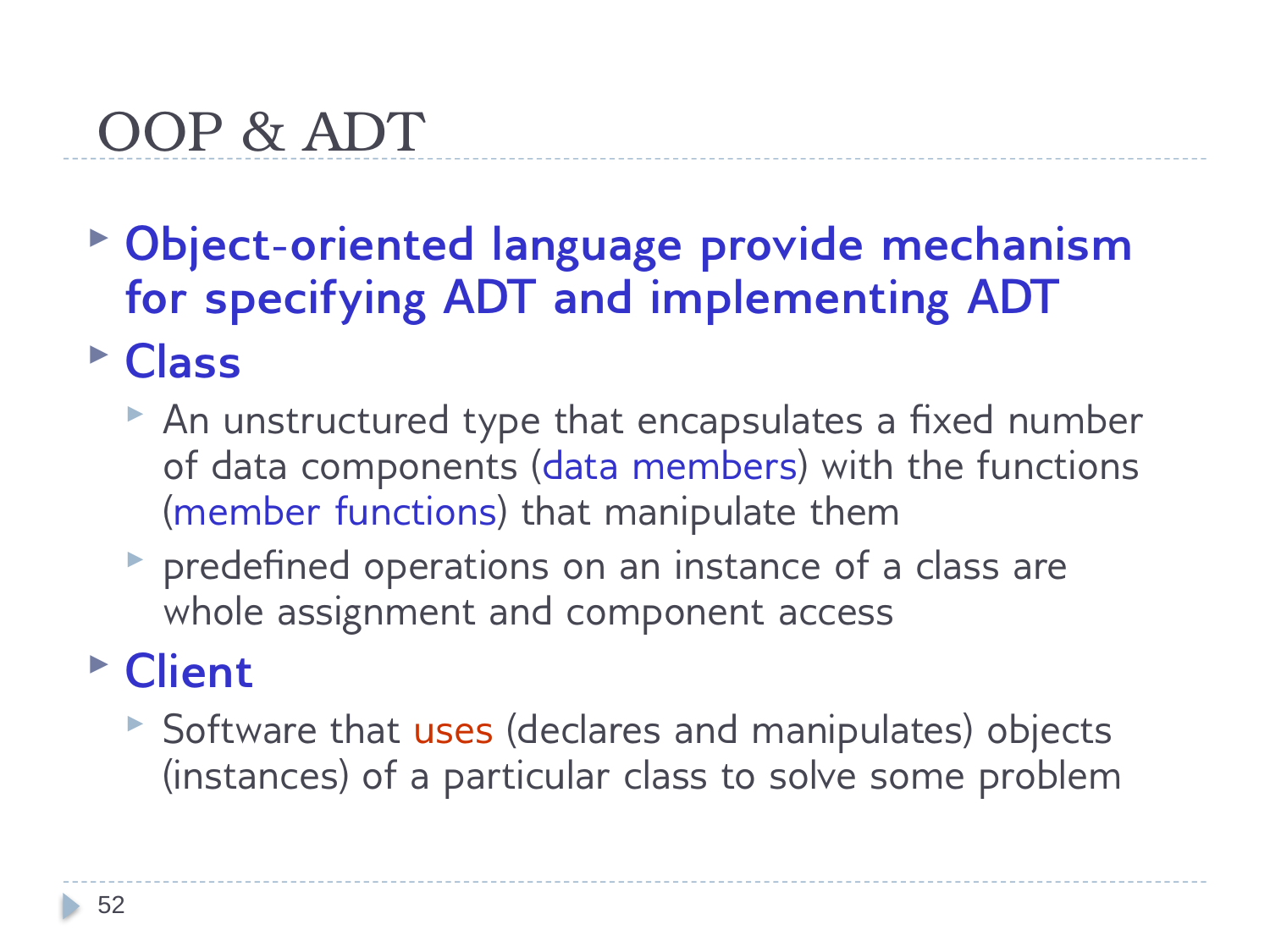

# OOP & ADT
Object-oriented language provide mechanism for specifying ADT and implementing ADT
Class
An unstructured type that encapsulates a fixed number of data components (data members) with the functions (member functions) that manipulate them
predefined operations on an instance of a class are whole assignment and component access
Client
Software that uses (declares and manipulates) objects (instances) of a particular class to solve some problem
52